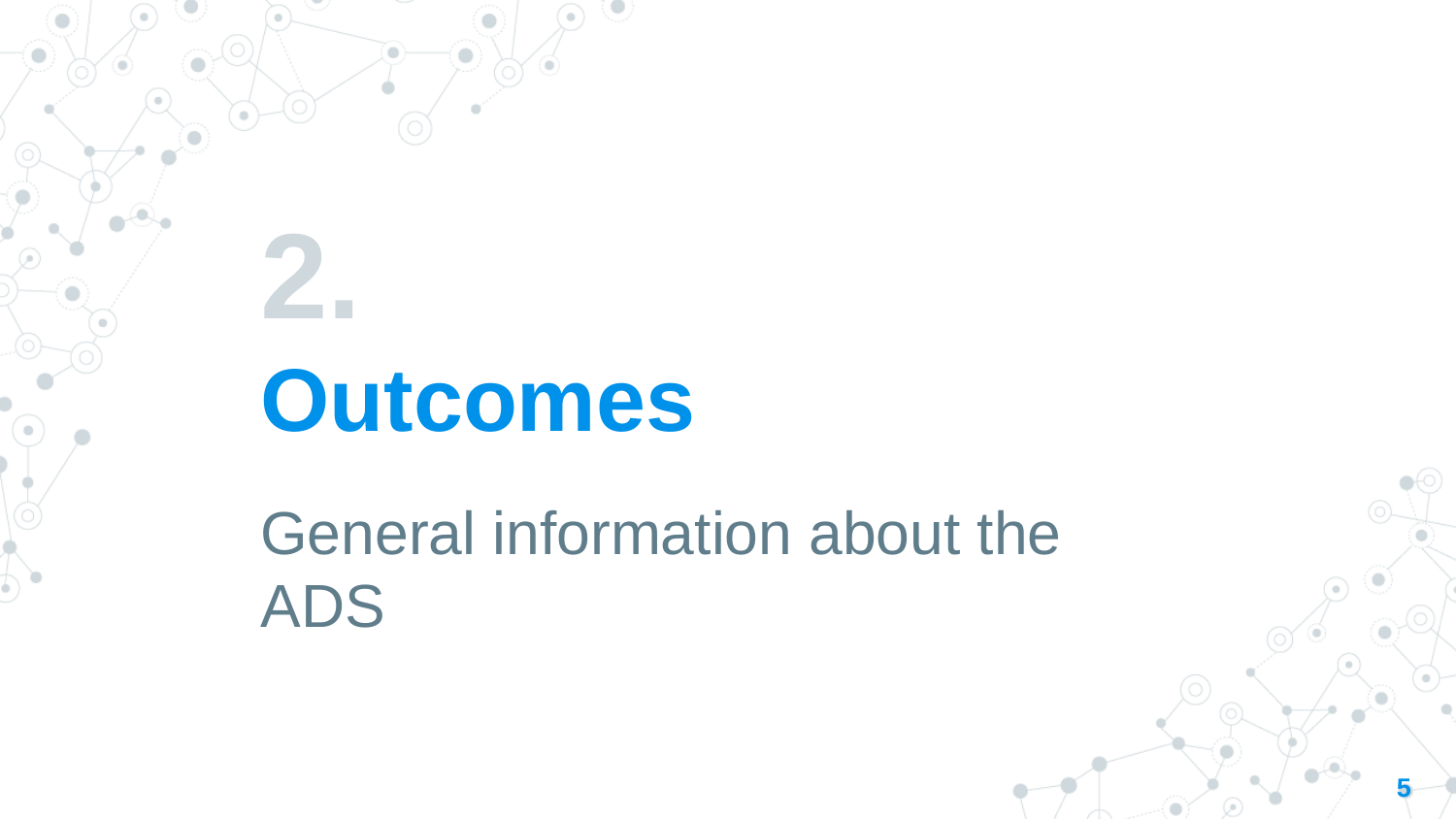

# 2.
Outcomes
General information about the ADS
5